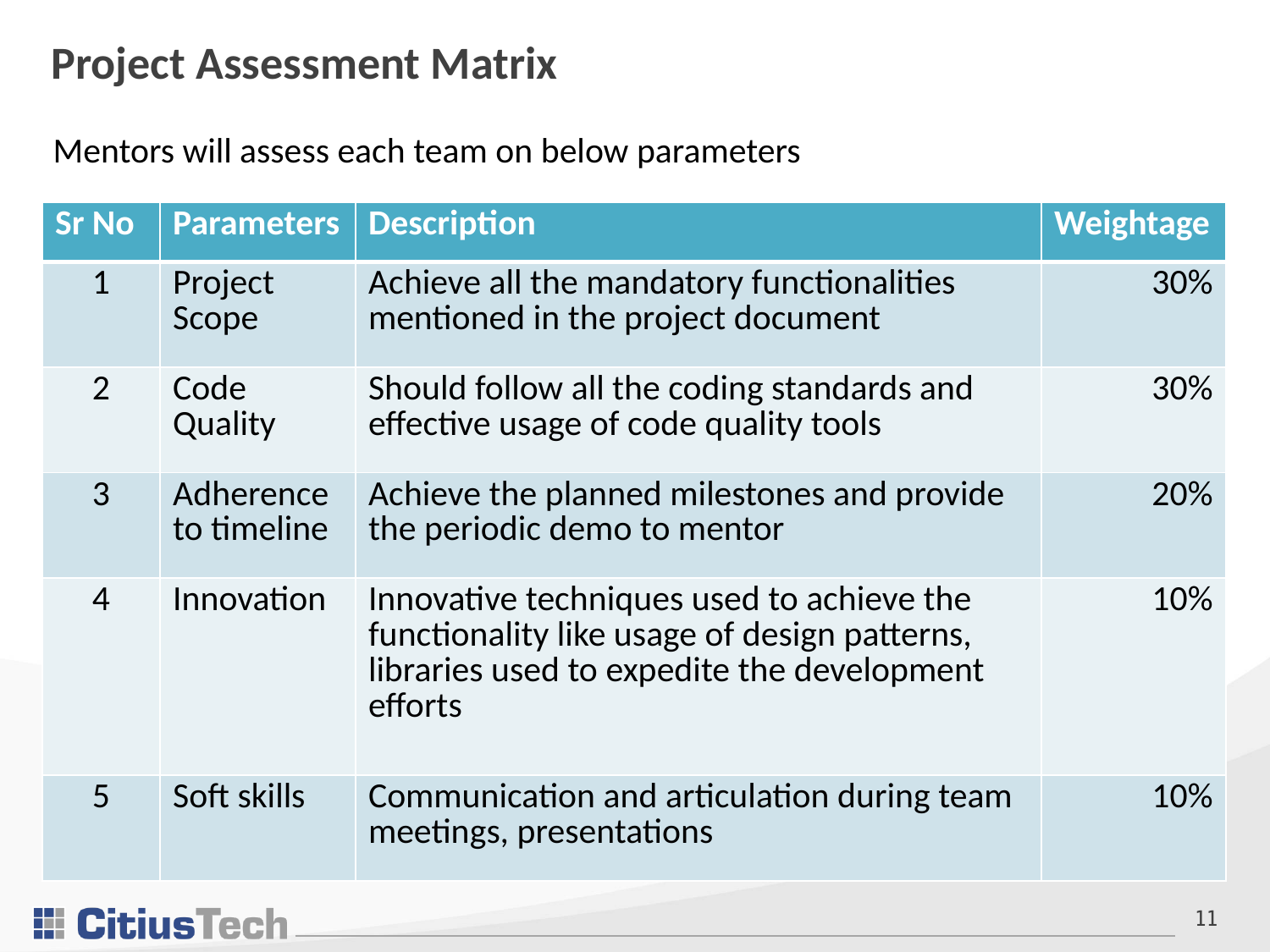

# Project Assessment Matrix
Mentors will assess each team on below parameters
| Sr No | Parameters | Description | Weightage |
| --- | --- | --- | --- |
| 1 | Project Scope | Achieve all the mandatory functionalities mentioned in the project document | 30% |
| 2 | Code Quality | Should follow all the coding standards and effective usage of code quality tools | 30% |
| 3 | Adherence to timeline | Achieve the planned milestones and provide the periodic demo to mentor | 20% |
| 4 | Innovation | Innovative techniques used to achieve the functionality like usage of design patterns, libraries used to expedite the development efforts | 10% |
| 5 | Soft skills | Communication and articulation during team meetings, presentations | 10% |